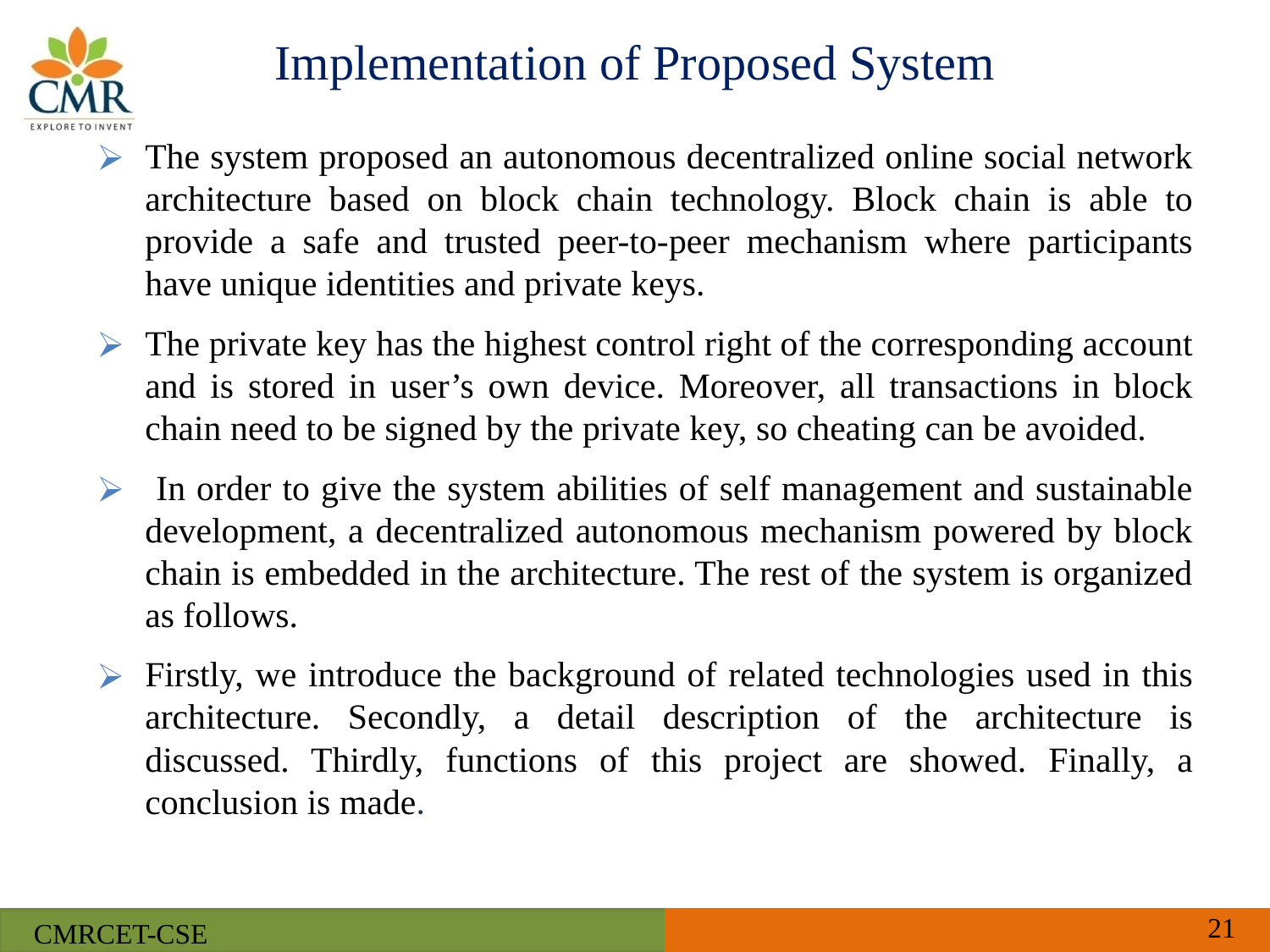

# Implementation of Proposed System
The system proposed an autonomous decentralized online social network architecture based on block chain technology. Block chain is able to provide a safe and trusted peer-to-peer mechanism where participants have unique identities and private keys.
The private key has the highest control right of the corresponding account and is stored in user’s own device. Moreover, all transactions in block chain need to be signed by the private key, so cheating can be avoided.
 In order to give the system abilities of self management and sustainable development, a decentralized autonomous mechanism powered by block chain is embedded in the architecture. The rest of the system is organized as follows.
Firstly, we introduce the background of related technologies used in this architecture. Secondly, a detail description of the architecture is discussed. Thirdly, functions of this project are showed. Finally, a conclusion is made.
21
CMRCET-CSE